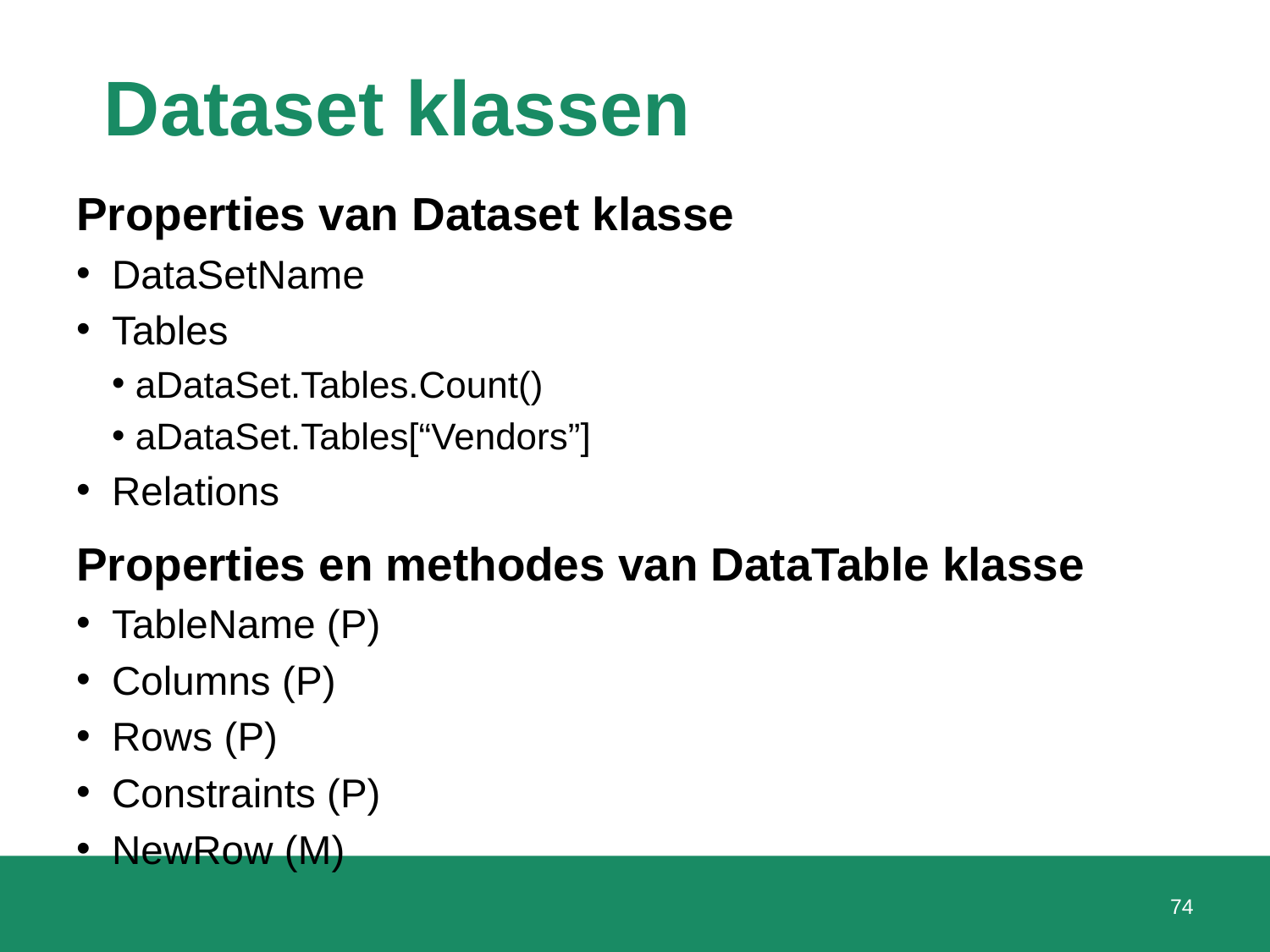

# Dataset klassen
Properties van Dataset klasse
DataSetName
Tables
aDataSet.Tables.Count()
aDataSet.Tables[“Vendors”]
Relations
Properties en methodes van DataTable klasse
TableName (P)
Columns (P)
Rows (P)
Constraints (P)
NewRow (M)
74